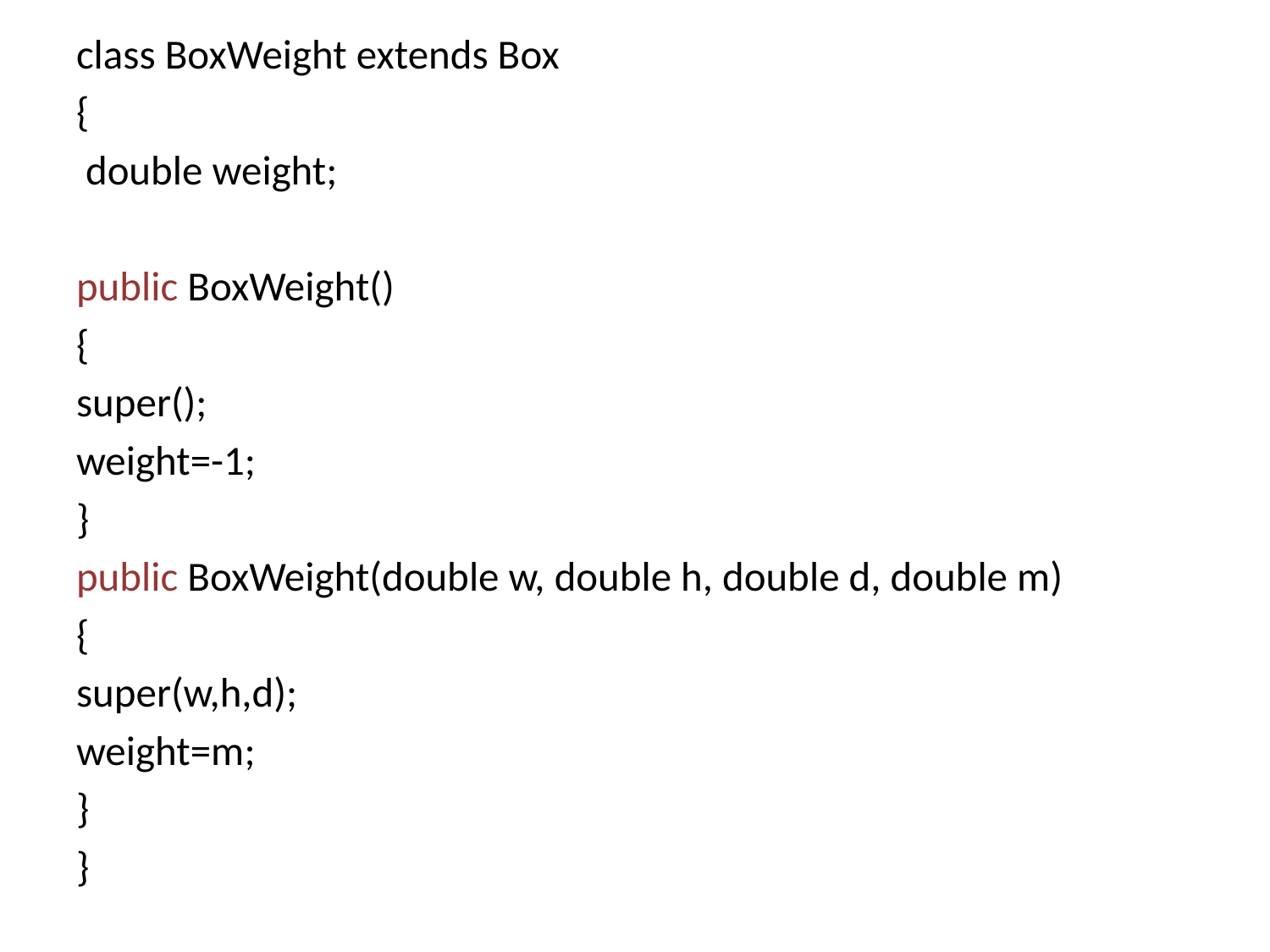

class BoxWeight extends Box
{
 double weight;

public BoxWeight()
{
super();
weight=-1;
}
public BoxWeight(double w, double h, double d, double m)
{
super(w,h,d);
weight=m;
}
}